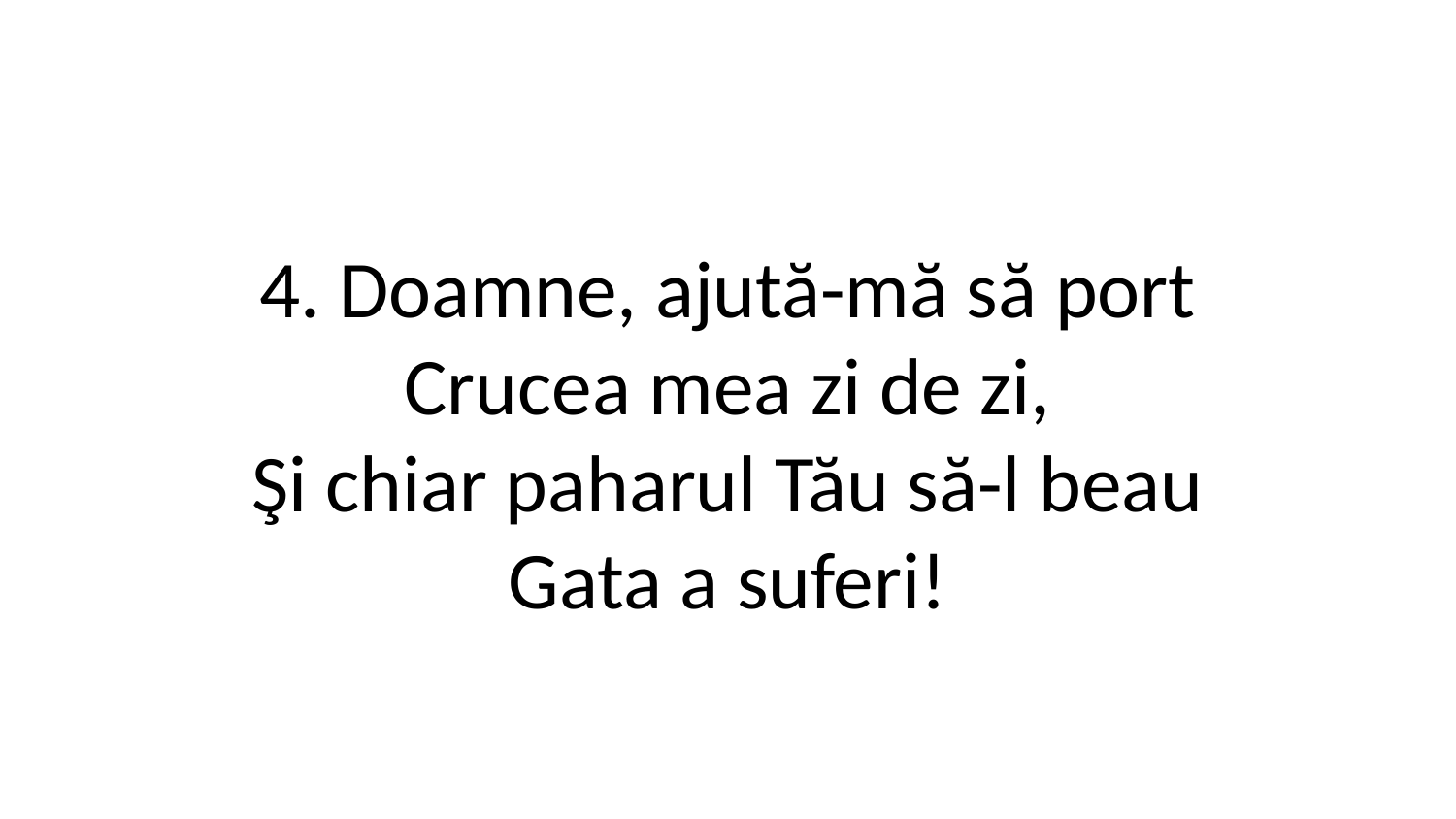

4. Doamne, ajută-mă să port
Crucea mea zi de zi,
Şi chiar paharul Tău să-l beau
Gata a suferi!